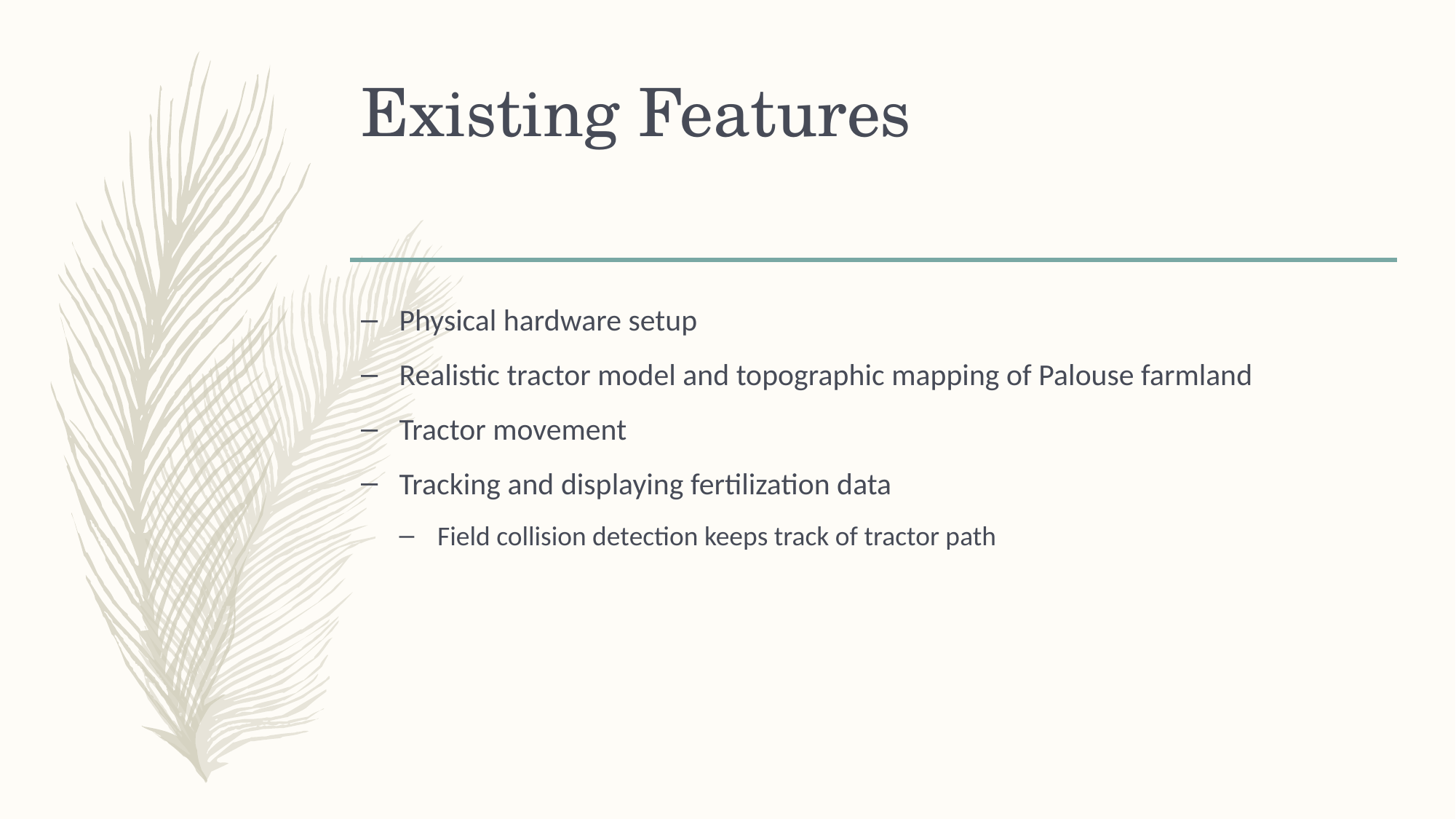

# Existing Features
Physical hardware setup
Realistic tractor model and topographic mapping of Palouse farmland
Tractor movement
Tracking and displaying fertilization data
Field collision detection keeps track of tractor path